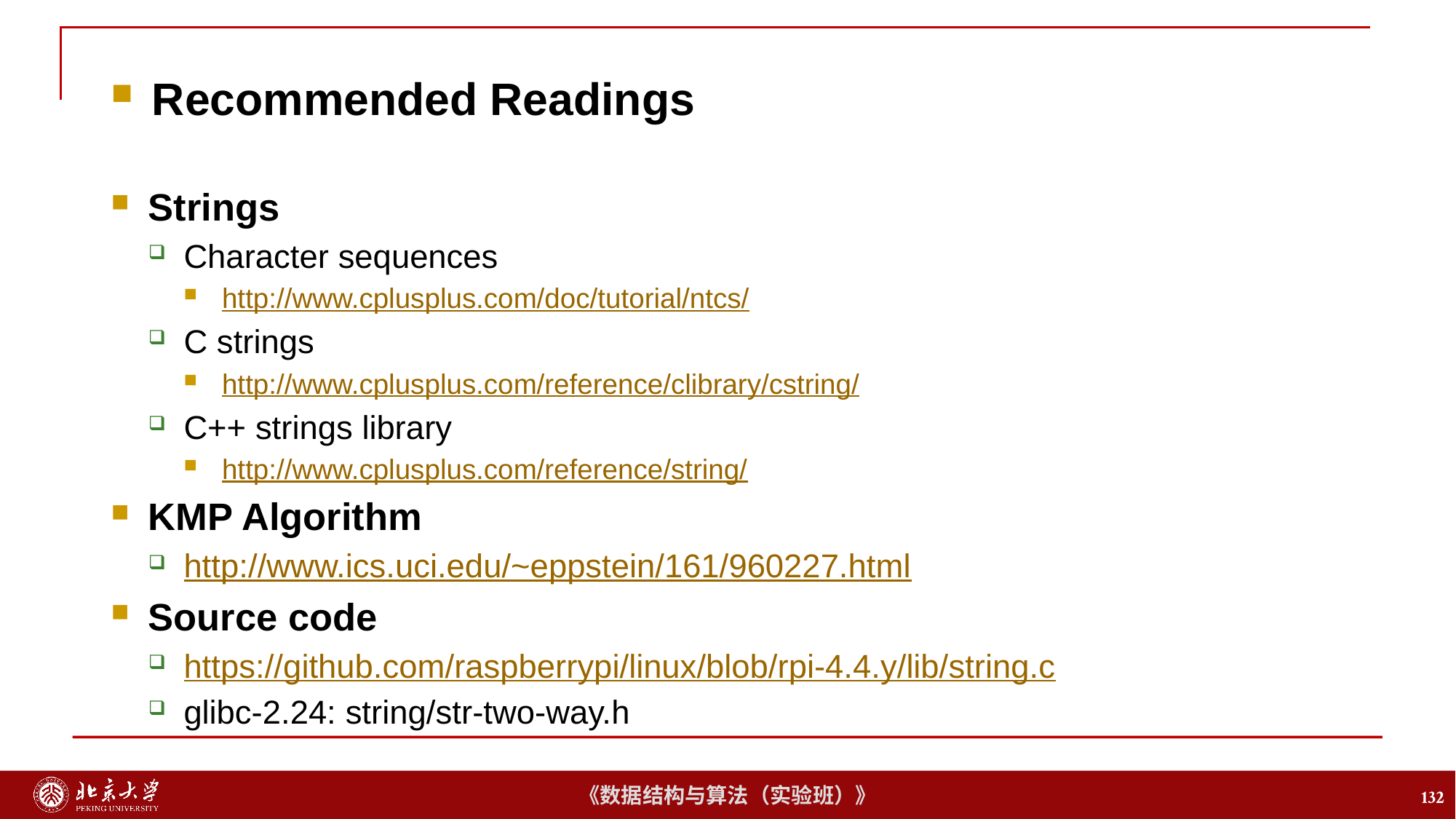

Recommended Readings
Strings
Character sequences
http://www.cplusplus.com/doc/tutorial/ntcs/
C strings
http://www.cplusplus.com/reference/clibrary/cstring/
C++ strings library
http://www.cplusplus.com/reference/string/
KMP Algorithm
http://www.ics.uci.edu/~eppstein/161/960227.html
Source code
https://github.com/raspberrypi/linux/blob/rpi-4.4.y/lib/string.c
glibc-2.24: string/str-two-way.h

132